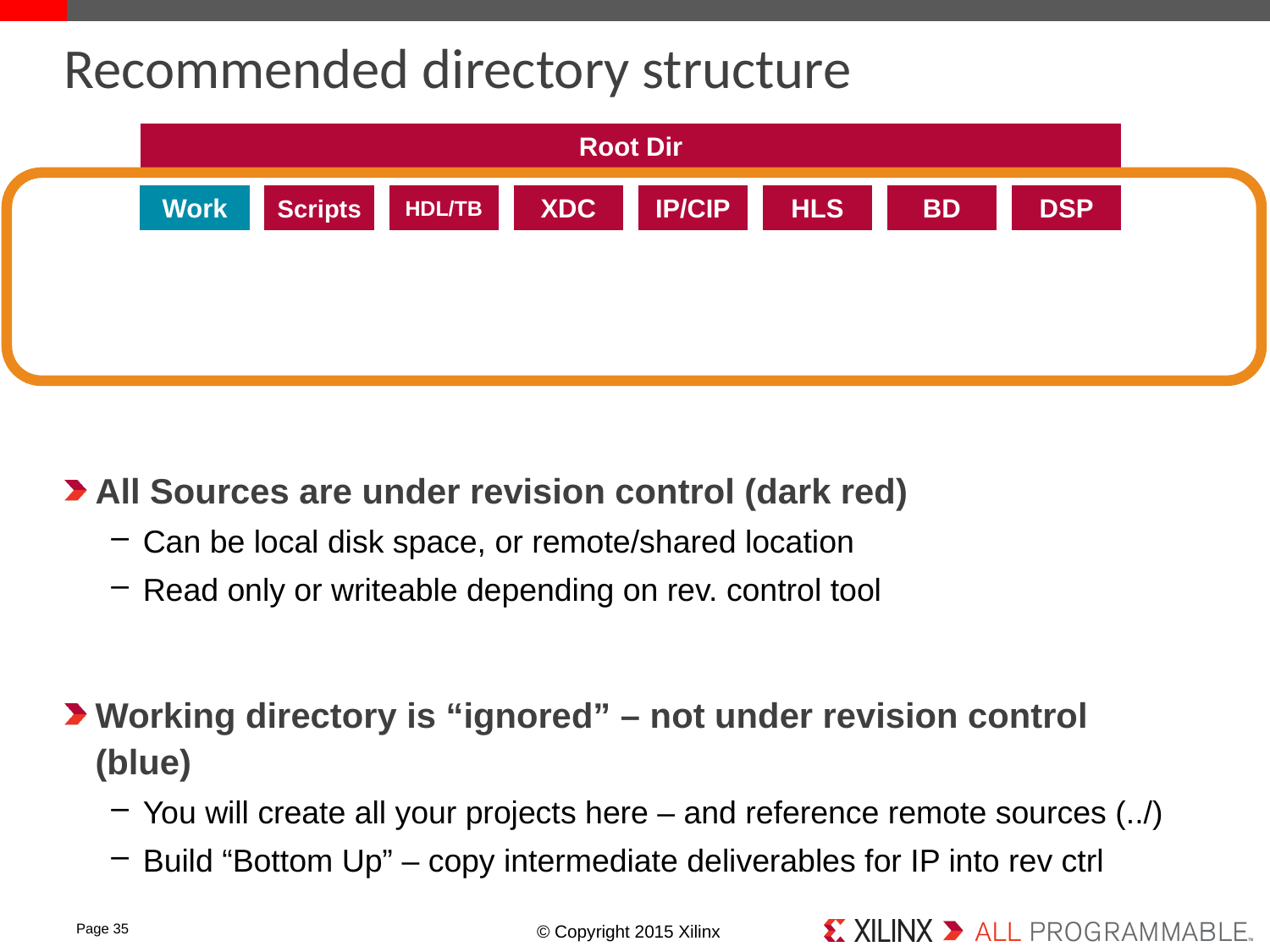

# Recommended directory structure
Root Dir
Work
HDL/TB
HLS
BD
IP/CIP
Scripts
XDC
DSP

All Sources are under revision control (dark red)
Can be local disk space, or remote/shared location
Read only or writeable depending on rev. control tool

Working directory is “ignored” – not under revision control (blue)
You will create all your projects here – and reference remote sources (../)
Build “Bottom Up” – copy intermediate deliverables for IP into rev ctrl
Page 35